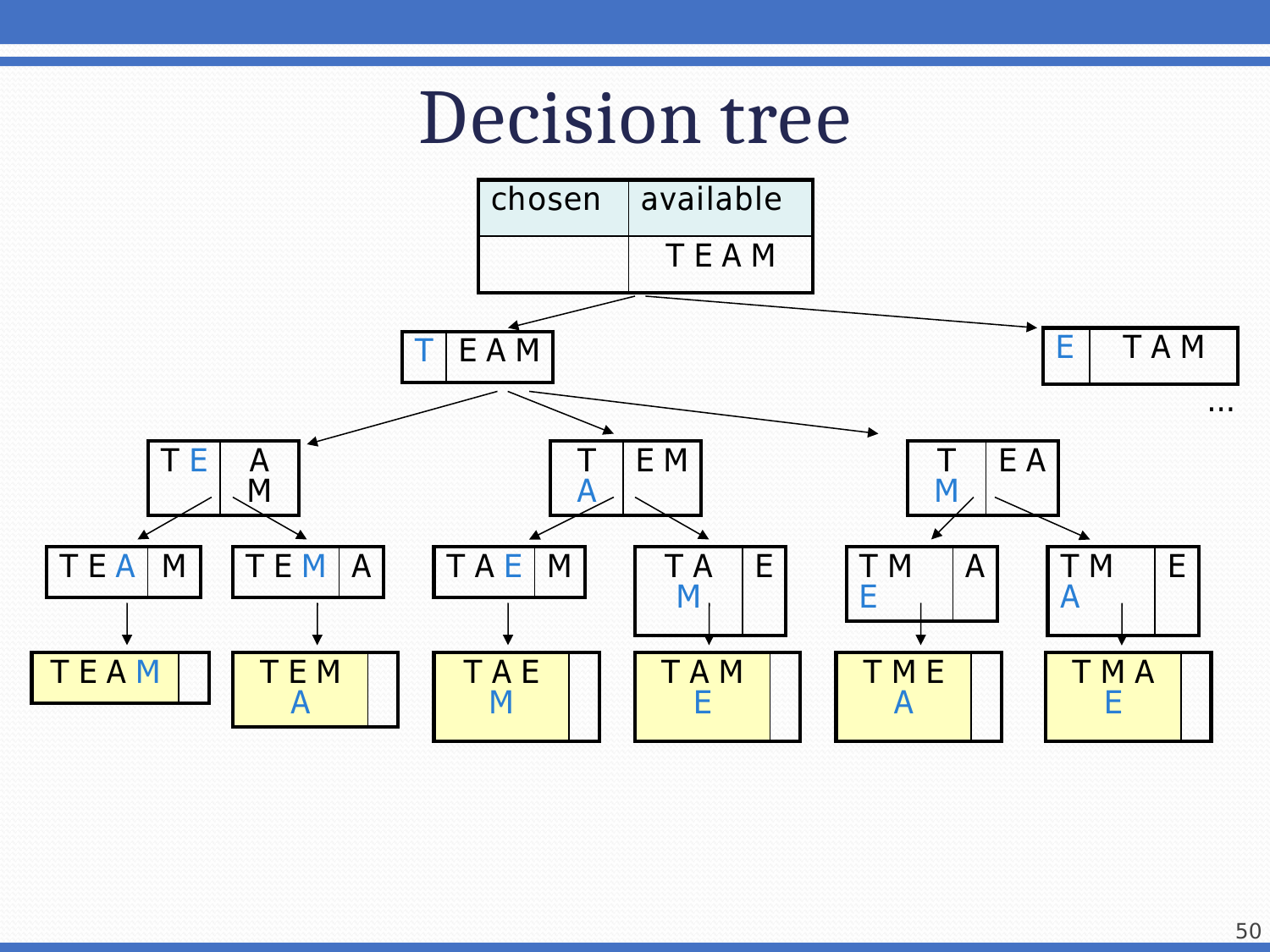

# Decision tree
| chosen | available |
| --- | --- |
|  | T E A M |

| E | T A M |
| --- | --- |
| T | E A M |
| --- | --- |
...

| T E | A M |
| --- | --- |
| T A | E M |
| --- | --- |
| T M | E A |
| --- | --- |

| T E A | M |
| --- | --- |
| T E M | A |
| --- | --- |
| T A E | M |
| --- | --- |
| T A M | E |
| --- | --- |
| T M E | A |
| --- | --- |
| T M A | E |
| --- | --- |

| T E A M |  |
| --- | --- |
| T E M A |  |
| --- | --- |
| T A E M |  |
| --- | --- |
| T A M E |  |
| --- | --- |
| T M E A |  |
| --- | --- |
| T M A E |  |
| --- | --- |